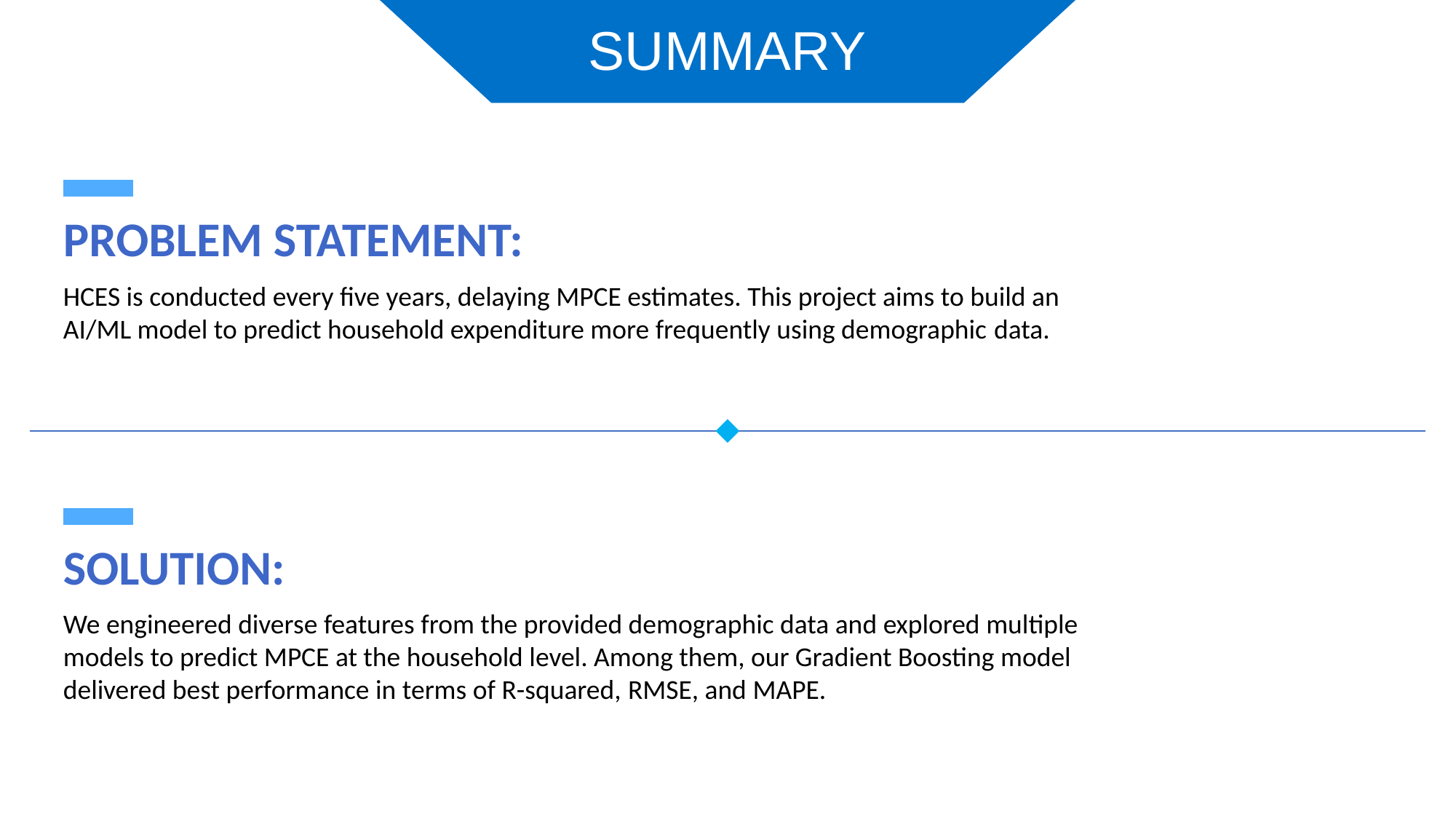

SUMMARY

PROBLEM STATEMENT:
HCES is conducted every five years, delaying MPCE estimates. This project aims to build an AI/ML model to predict household expenditure more frequently using demographic data.

SOLUTION:
We engineered diverse features from the provided demographic data and explored multiple models to predict MPCE at the household level. Among them, our Gradient Boosting model delivered best performance in terms of R-squared, RMSE, and MAPE.